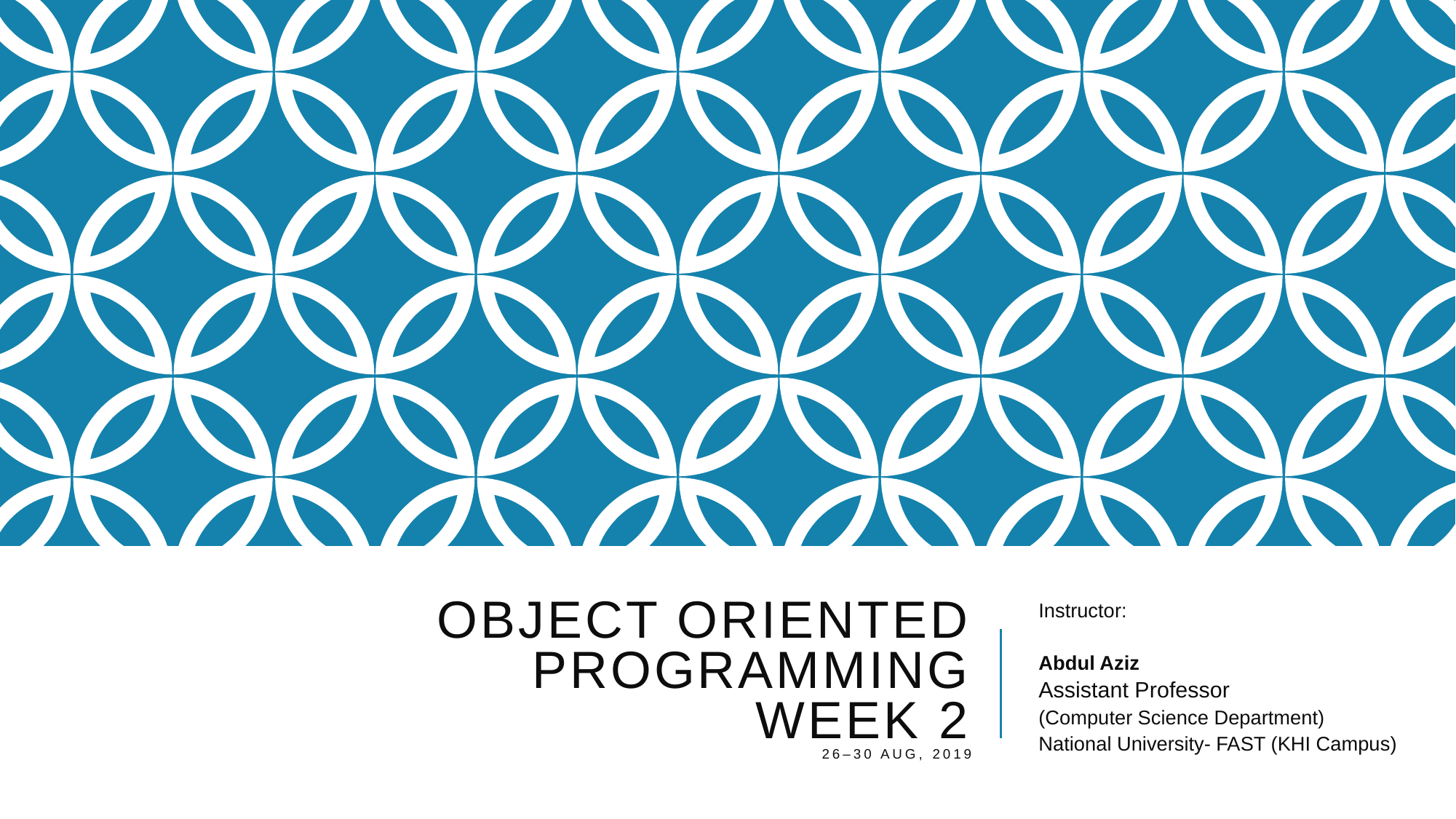

# Object Oriented Programming week 2 26–30 aug, 2019
Instructor:

Abdul Aziz
Assistant Professor
(Computer Science Department)
National University- FAST (KHI Campus)